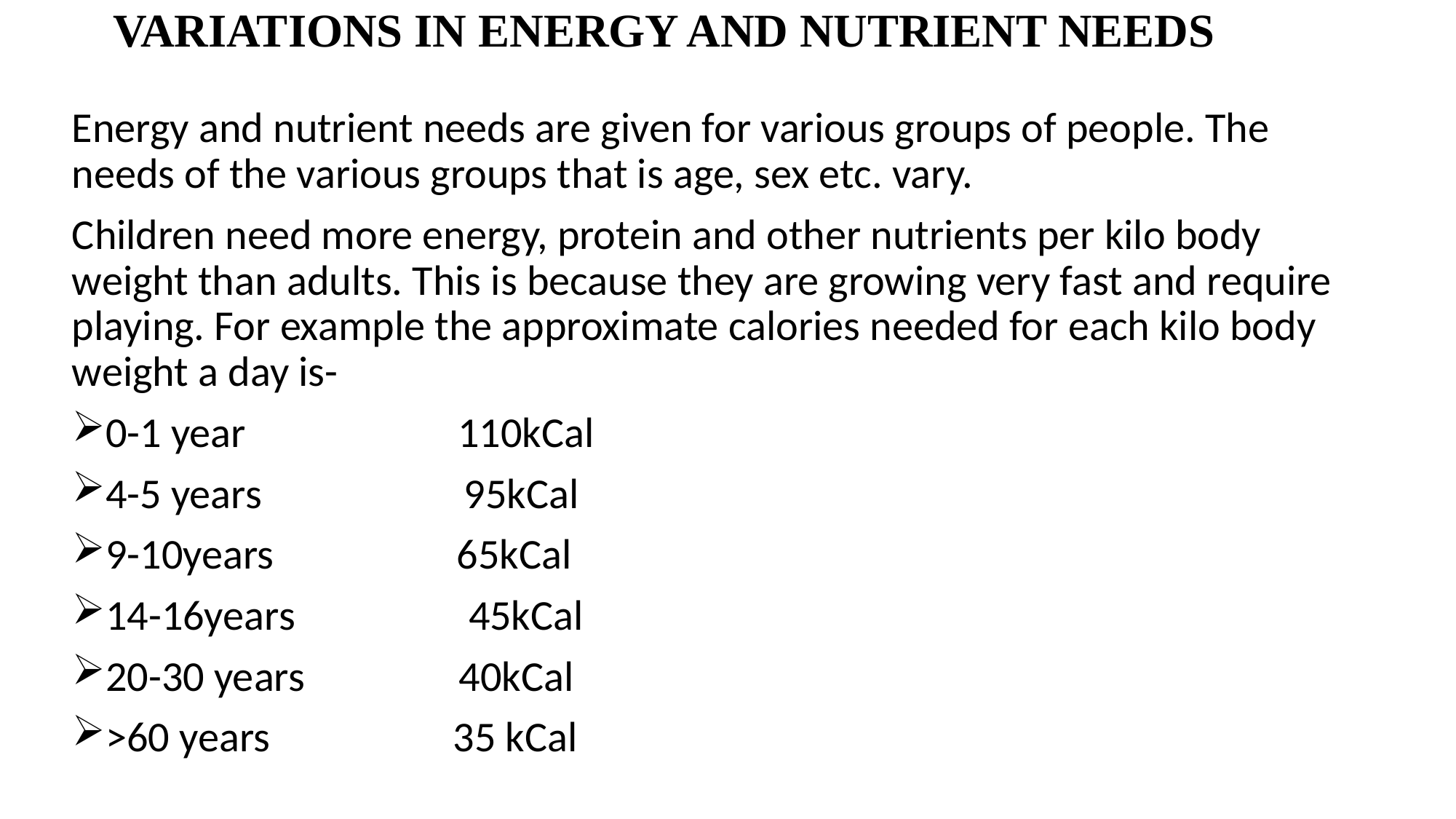

# VARIATIONS IN ENERGY AND NUTRIENT NEEDS
Energy and nutrient needs are given for various groups of people. The needs of the various groups that is age, sex etc. vary.
Children need more energy, protein and other nutrients per kilo body weight than adults. This is because they are growing very fast and require playing. For example the approximate calories needed for each kilo body weight a day is-
0-1 year                      110kCal
4-5 years                     95kCal
9-10years                   65kCal
14-16years                  45kCal
20-30 years                40kCal
>60 years                   35 kCal